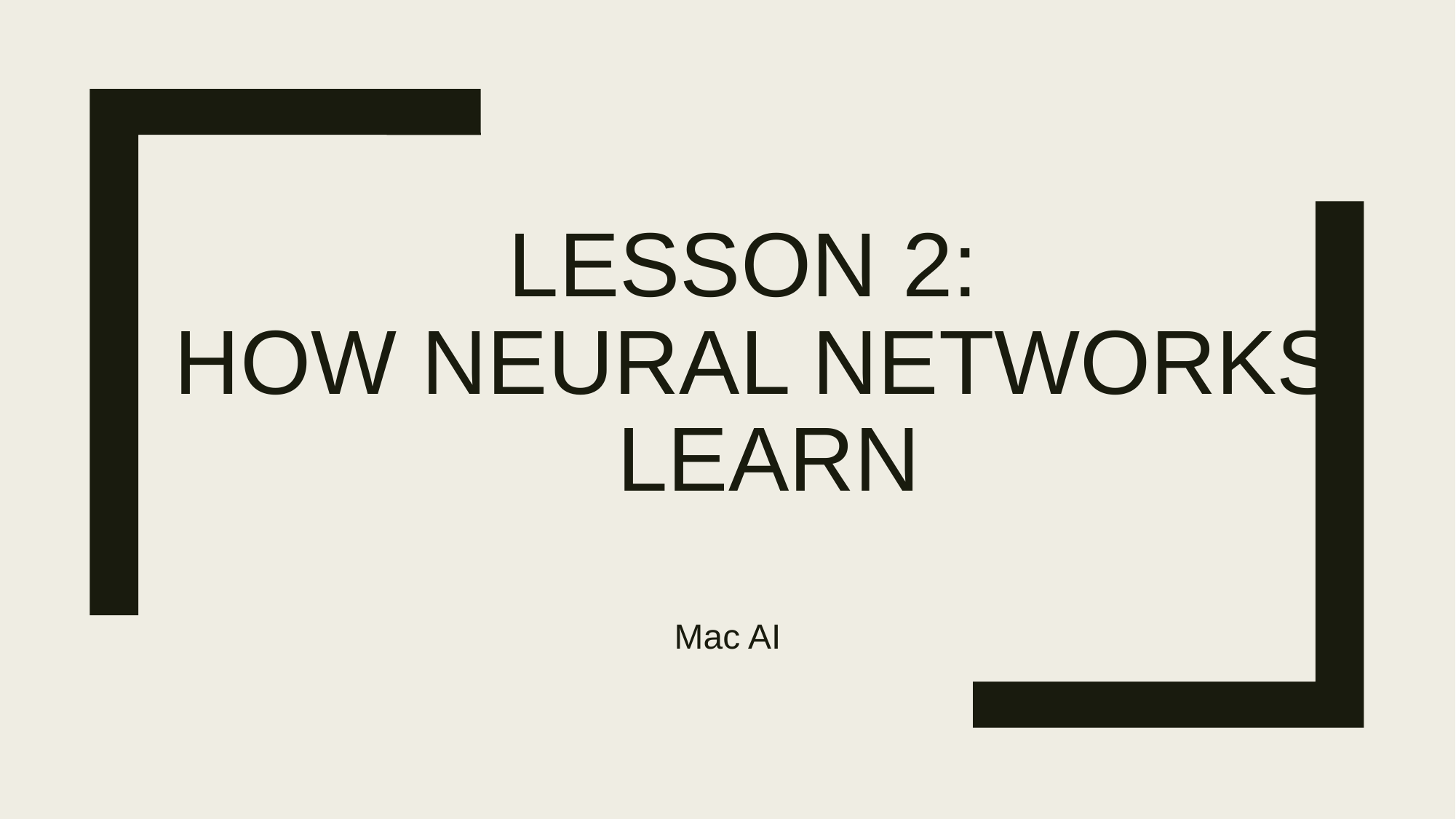

# Lesson 2: How Neural Networks Learn
Mac AI